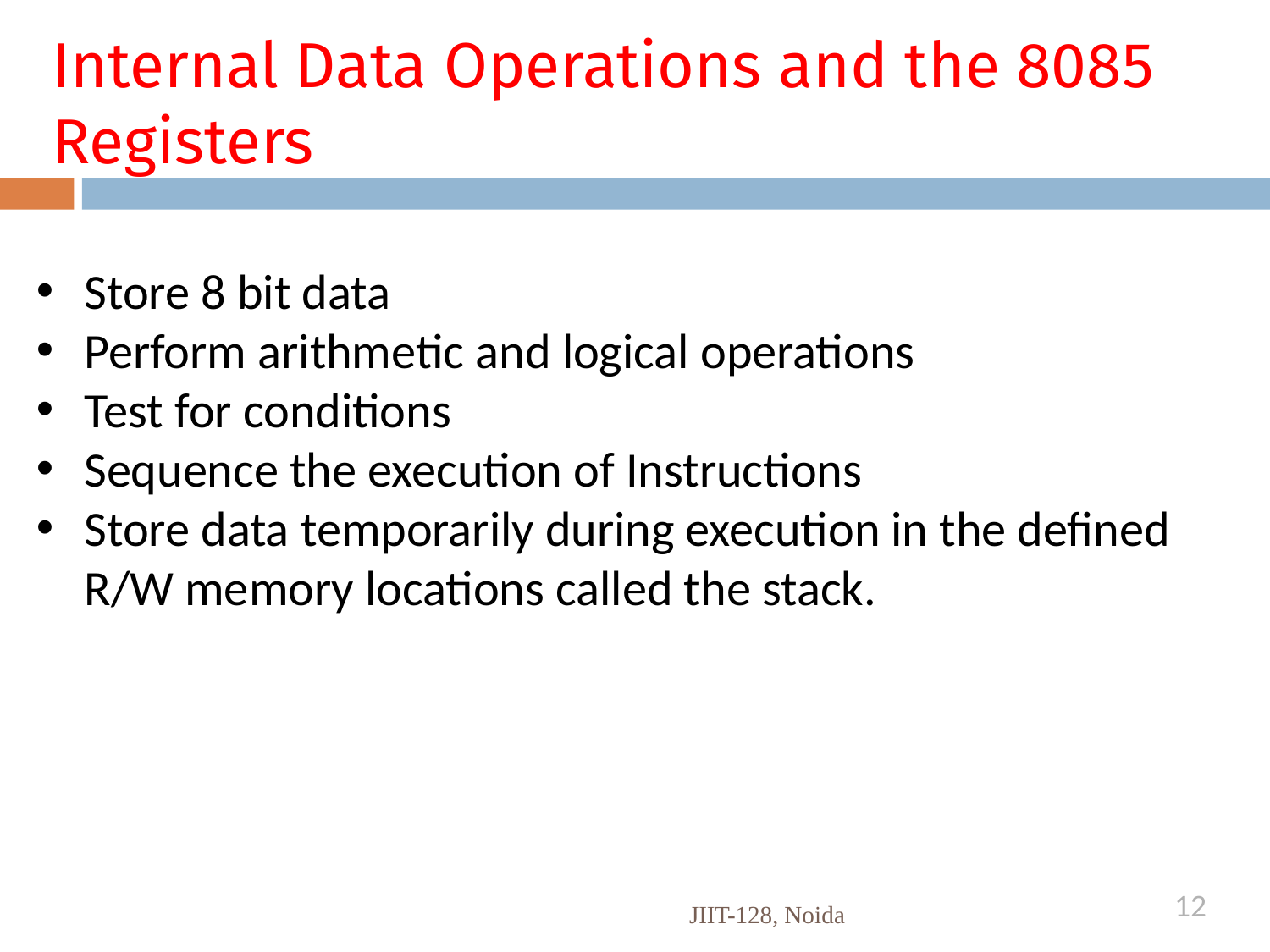

# Internal Data Operations and the 8085 Registers
Store 8 bit data
Perform arithmetic and logical operations
Test for conditions
Sequence the execution of Instructions
Store data temporarily during execution in the defined R/W memory locations called the stack.

12
JIIT-128, Noida